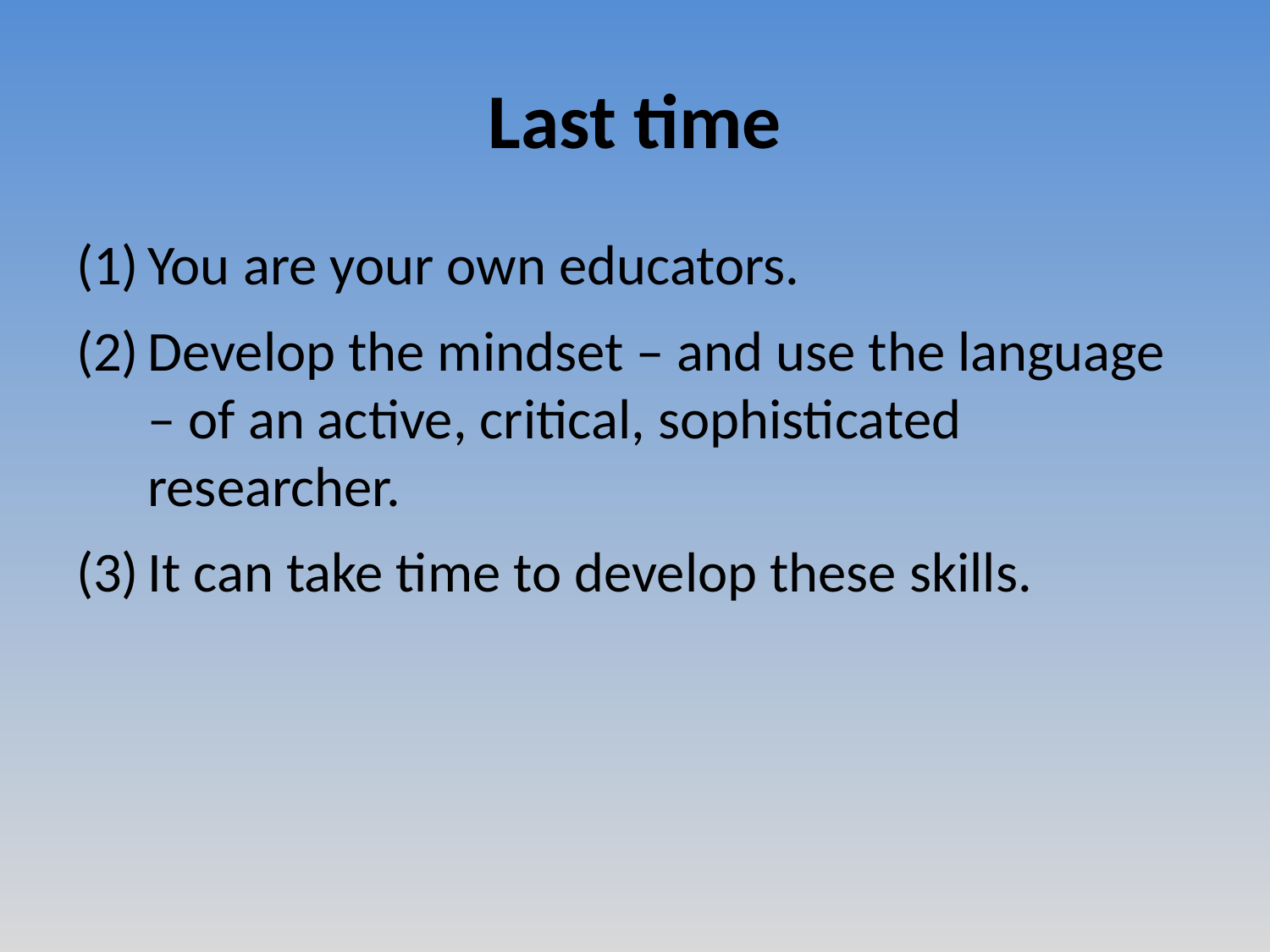

# Last time
You are your own educators.
Develop the mindset – and use the language – of an active, critical, sophisticated researcher.
It can take time to develop these skills.